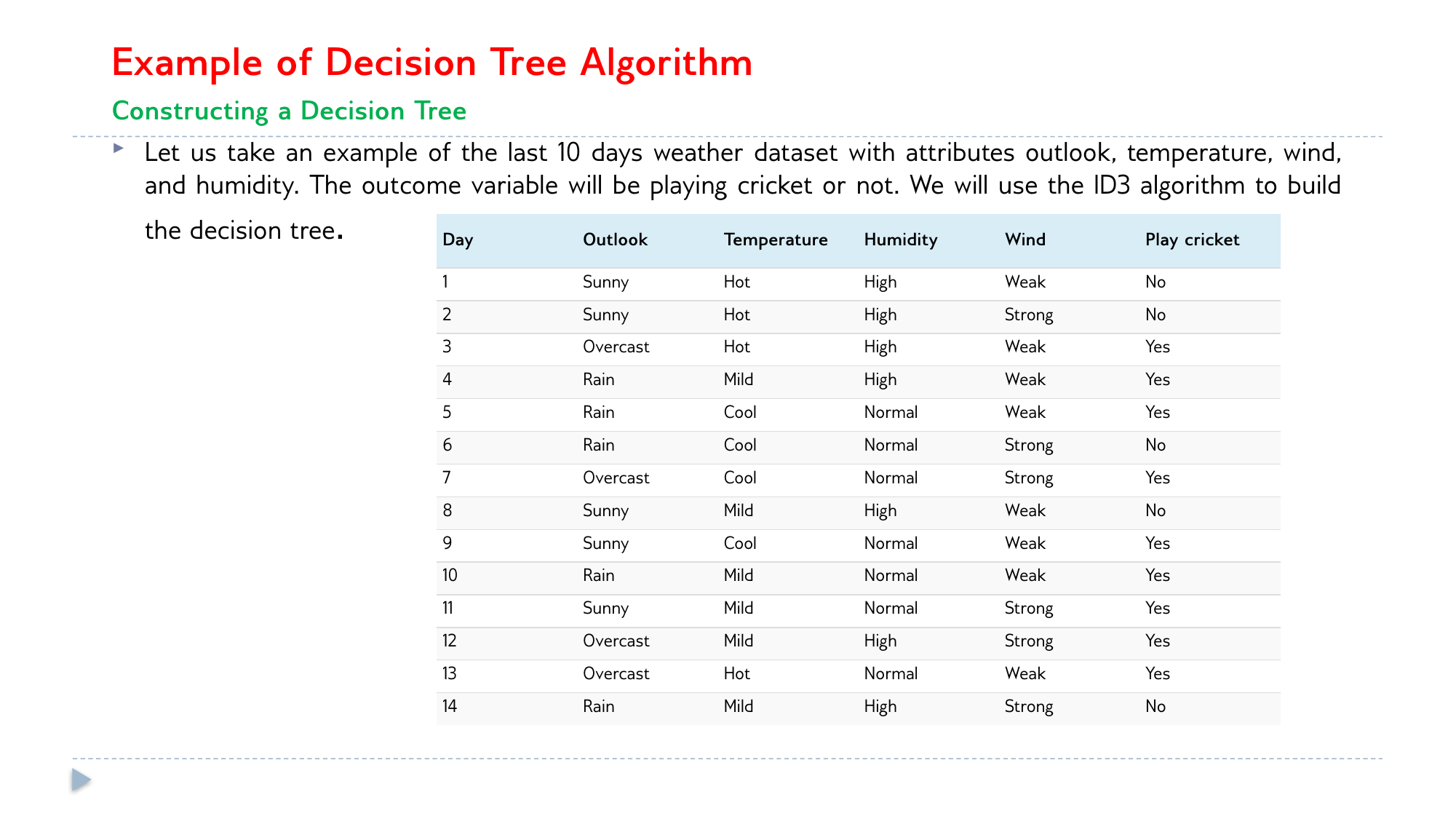

Example of Decision Tree Algorithm
Constructing a Decision Tree
Let us take an example of the last 10 days weather dataset with attributes outlook, temperature, wind, and humidity. The outcome variable will be playing cricket or not. We will use the ID3 algorithm to build the decision tree.

| Day | Outlook | Temperature | Humidity | Wind | Play cricket |
| --- | --- | --- | --- | --- | --- |
| 1 | Sunny | Hot | High | Weak | No |
| 2 | Sunny | Hot | High | Strong | No |
| 3 | Overcast | Hot | High | Weak | Yes |
| 4 | Rain | Mild | High | Weak | Yes |
| 5 | Rain | Cool | Normal | Weak | Yes |
| 6 | Rain | Cool | Normal | Strong | No |
| 7 | Overcast | Cool | Normal | Strong | Yes |
| 8 | Sunny | Mild | High | Weak | No |
| 9 | Sunny | Cool | Normal | Weak | Yes |
| 10 | Rain | Mild | Normal | Weak | Yes |
| 11 | Sunny | Mild | Normal | Strong | Yes |
| 12 | Overcast | Mild | High | Strong | Yes |
| 13 | Overcast | Hot | Normal | Weak | Yes |
| 14 | Rain | Mild | High | Strong | No |